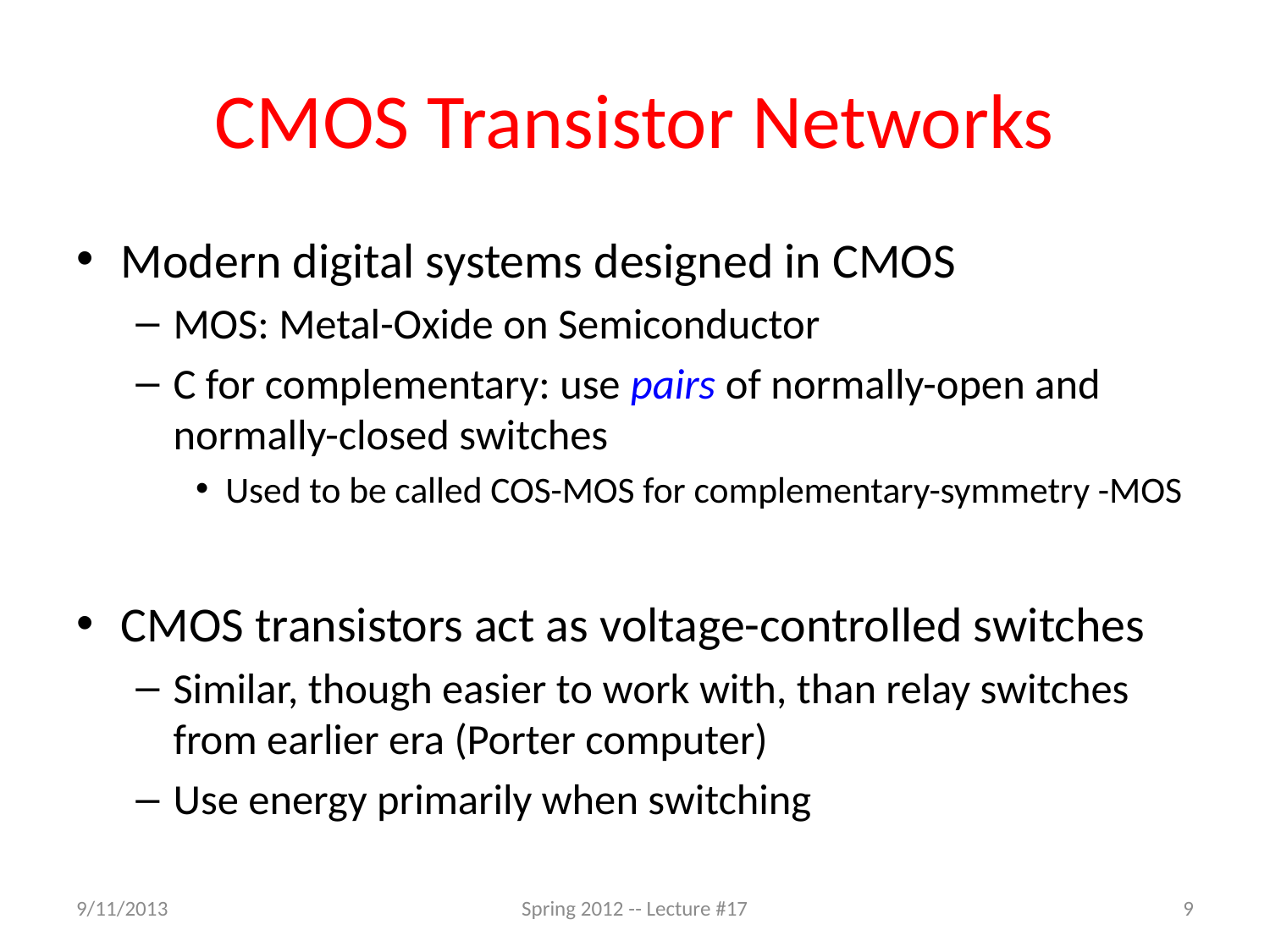

# CMOS Transistor Networks
Modern digital systems designed in CMOS
MOS: Metal-Oxide on Semiconductor
C for complementary: use pairs of normally-open and normally-closed switches
Used to be called COS-MOS for complementary-symmetry -MOS

CMOS transistors act as voltage-controlled switches
Similar, though easier to work with, than relay switches from earlier era (Porter computer)
Use energy primarily when switching
9/11/2013
Spring 2012 -- Lecture #17
9